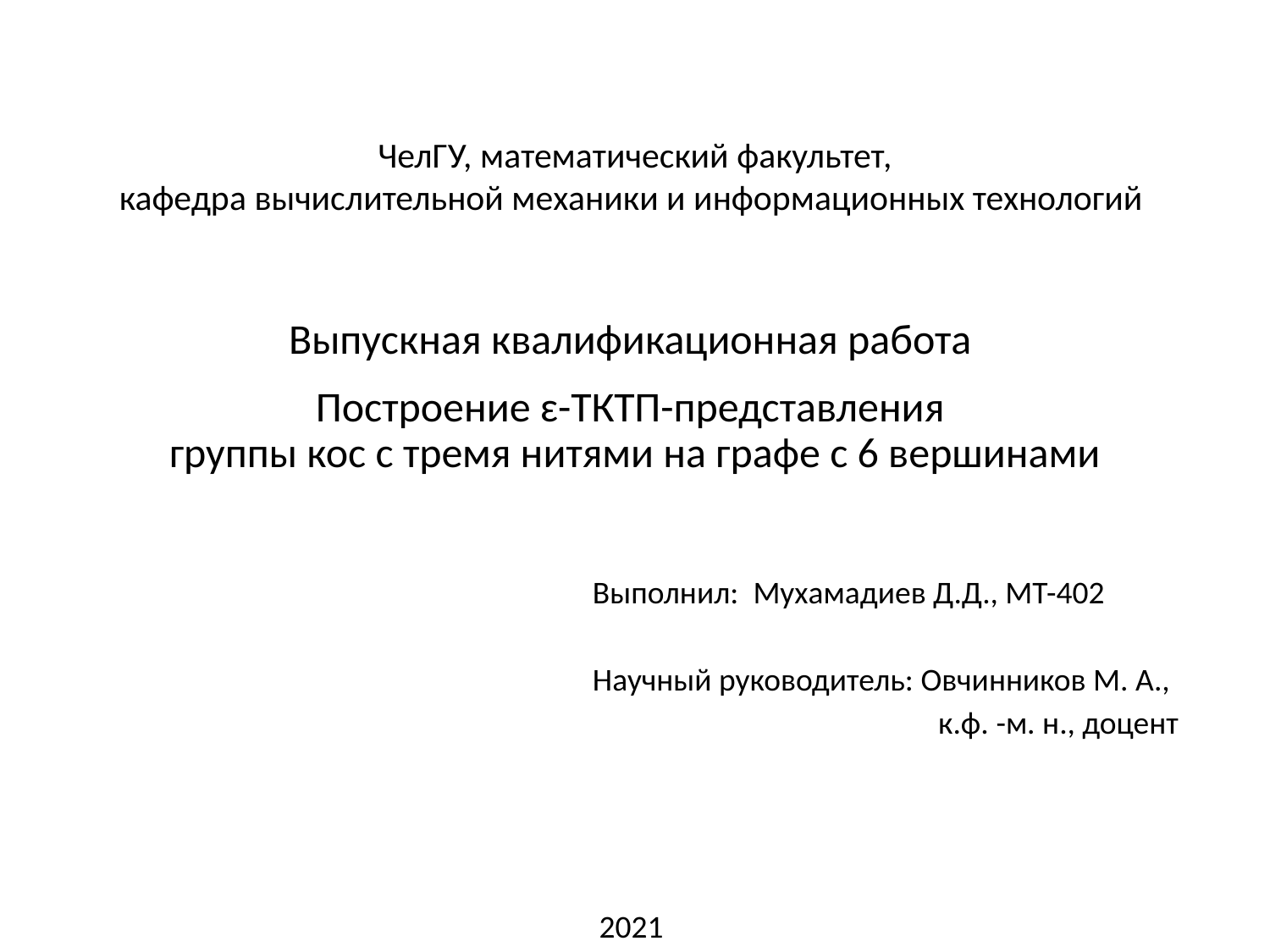

ЧелГУ, математический факультет,
кафедра вычислительной механики и информационных технологий
Выпускная квалификационная работа
# Построение ɛ-ТКТП-представления группы кос с тремя нитями на графе с 6 вершинами
Выполнил:  Мухамадиев Д.Д., МТ-402

Научный руководитель: Овчинников М. А.,
                                                к.ф. -м. н., доцент

2021